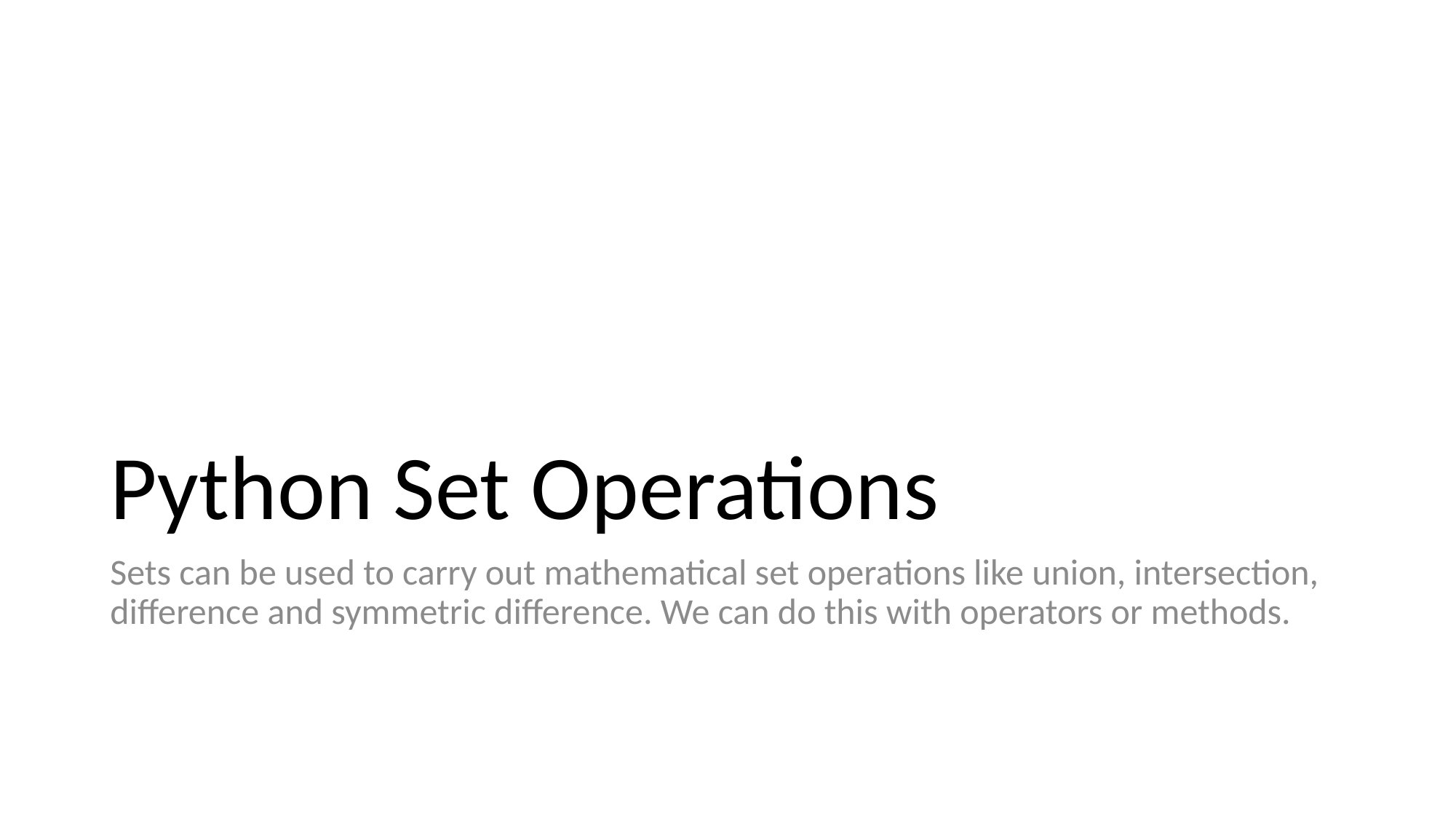

# Python Set Operations
Sets can be used to carry out mathematical set operations like union, intersection, difference and symmetric difference. We can do this with operators or methods.